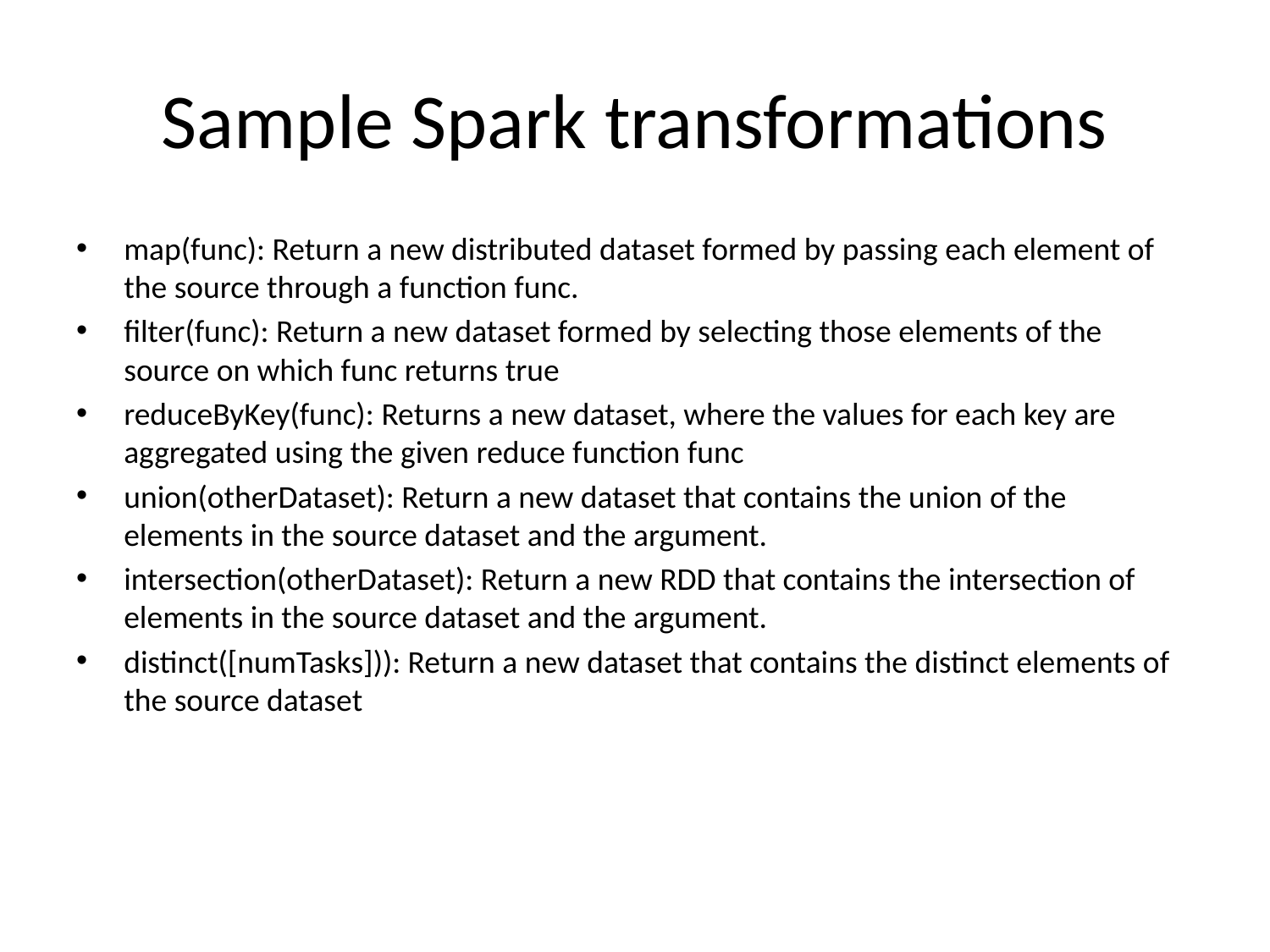

# Sample Spark transformations
map(func): Return a new distributed dataset formed by passing each element of the source through a function func.
filter(func): Return a new dataset formed by selecting those elements of the source on which func returns true
reduceByKey(func): Returns a new dataset, where the values for each key are aggregated using the given reduce function func
union(otherDataset): Return a new dataset that contains the union of the elements in the source dataset and the argument.
intersection(otherDataset): Return a new RDD that contains the intersection of elements in the source dataset and the argument.
distinct([numTasks])): Return a new dataset that contains the distinct elements of the source dataset